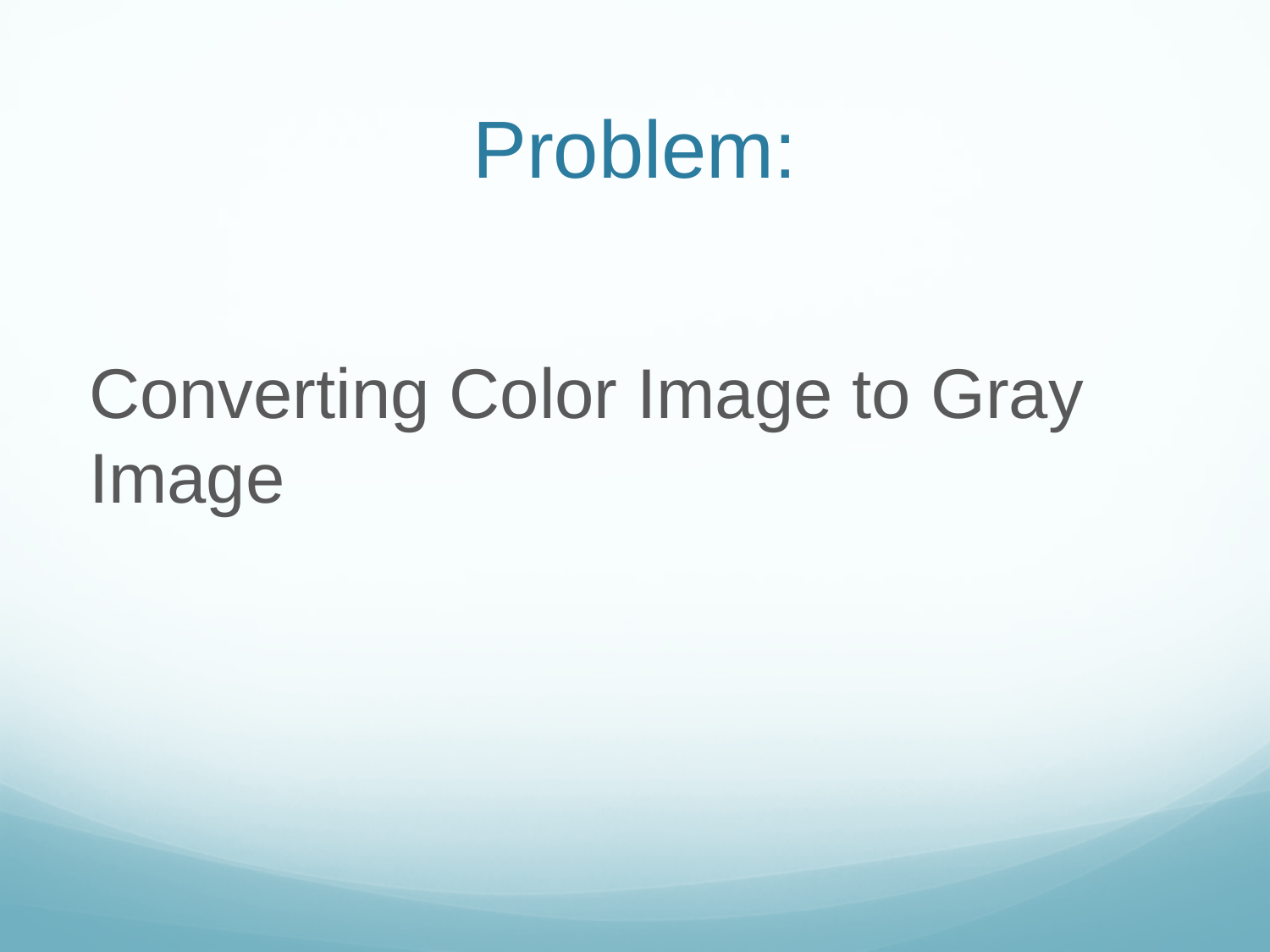

# Problem:

Converting Color Image to Gray Image